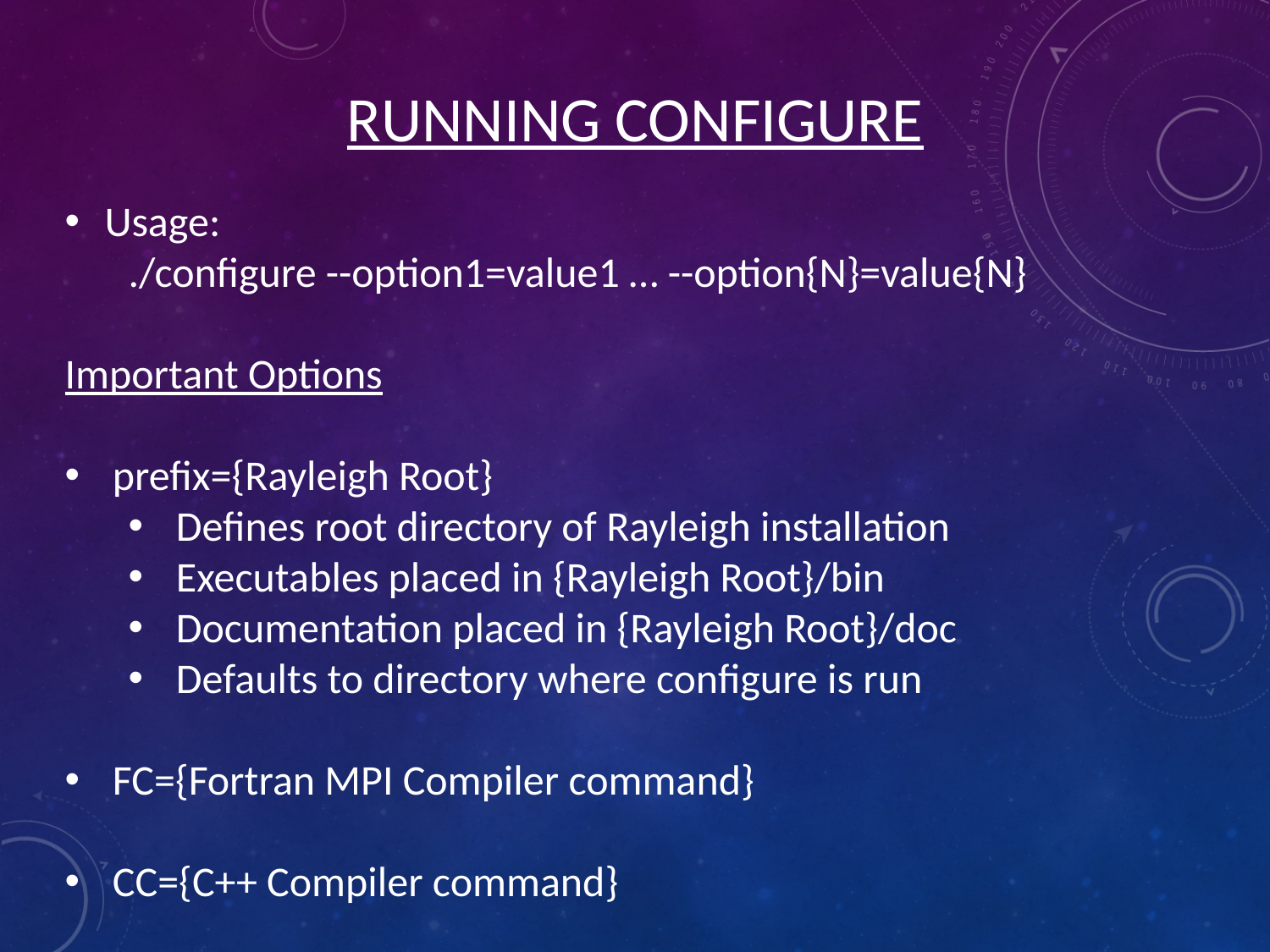

# Running configure
Usage:
./configure --option1=value1 … --option{N}=value{N}

Important Options

prefix={Rayleigh Root}
Defines root directory of Rayleigh installation
Executables placed in {Rayleigh Root}/bin
Documentation placed in {Rayleigh Root}/doc
Defaults to directory where configure is run

FC={Fortran MPI Compiler command}

CC={C++ Compiler command}